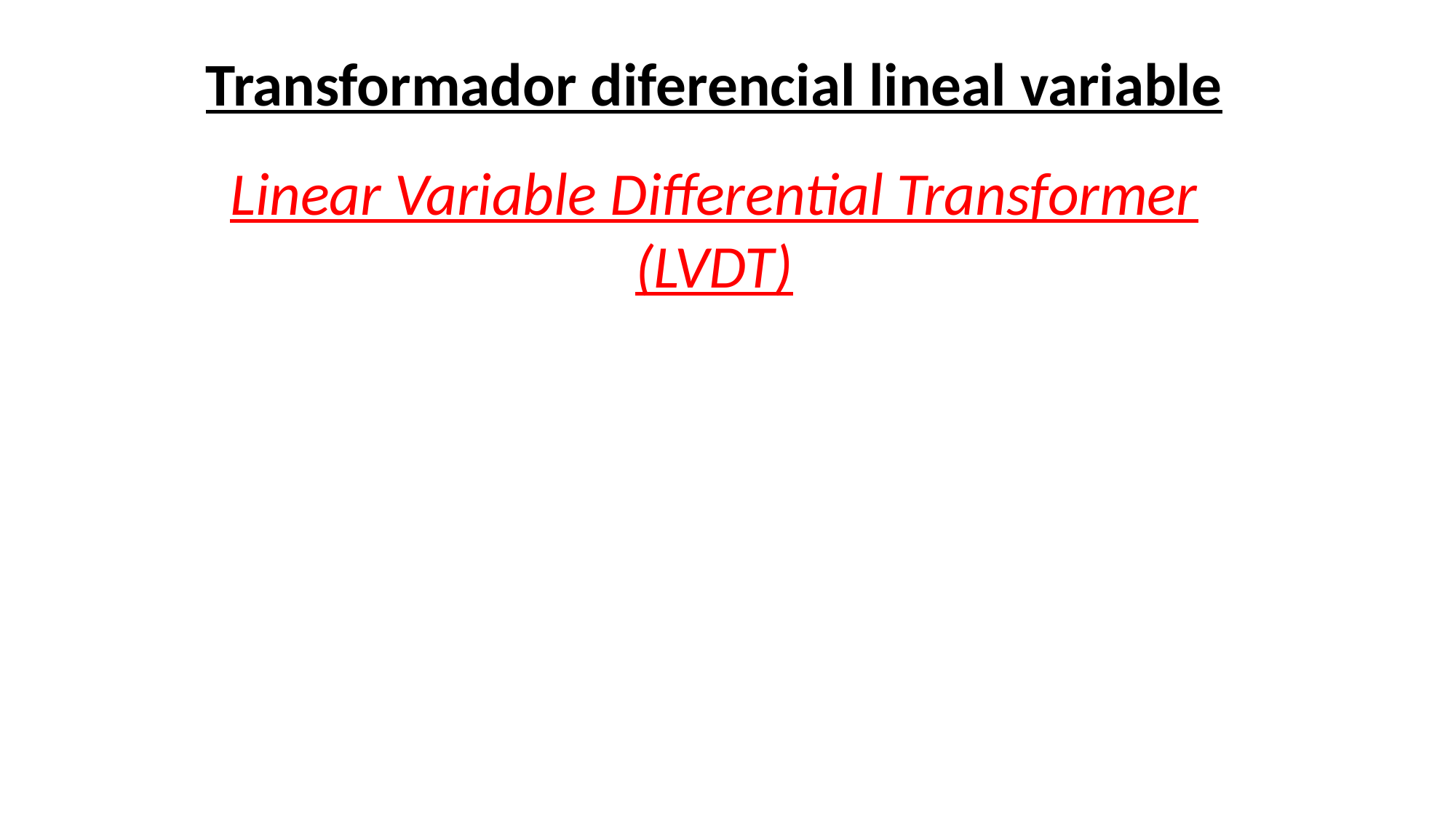

Transformador diferencial lineal variable

Linear Variable Differential Transformer
(LVDT)